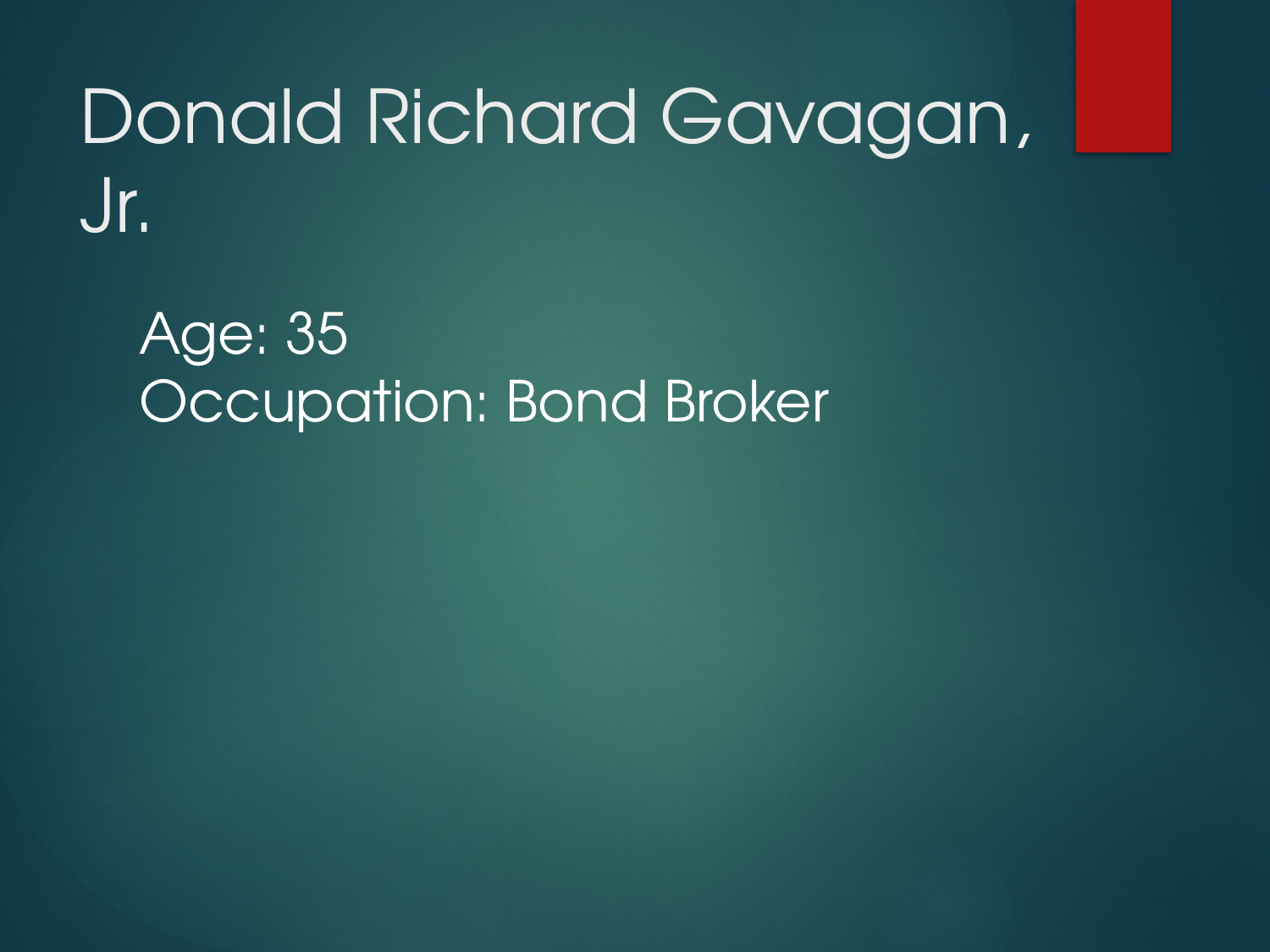

# Donald Richard Gavagan, Jr.

Age: 35
Occupation: Bond Broker